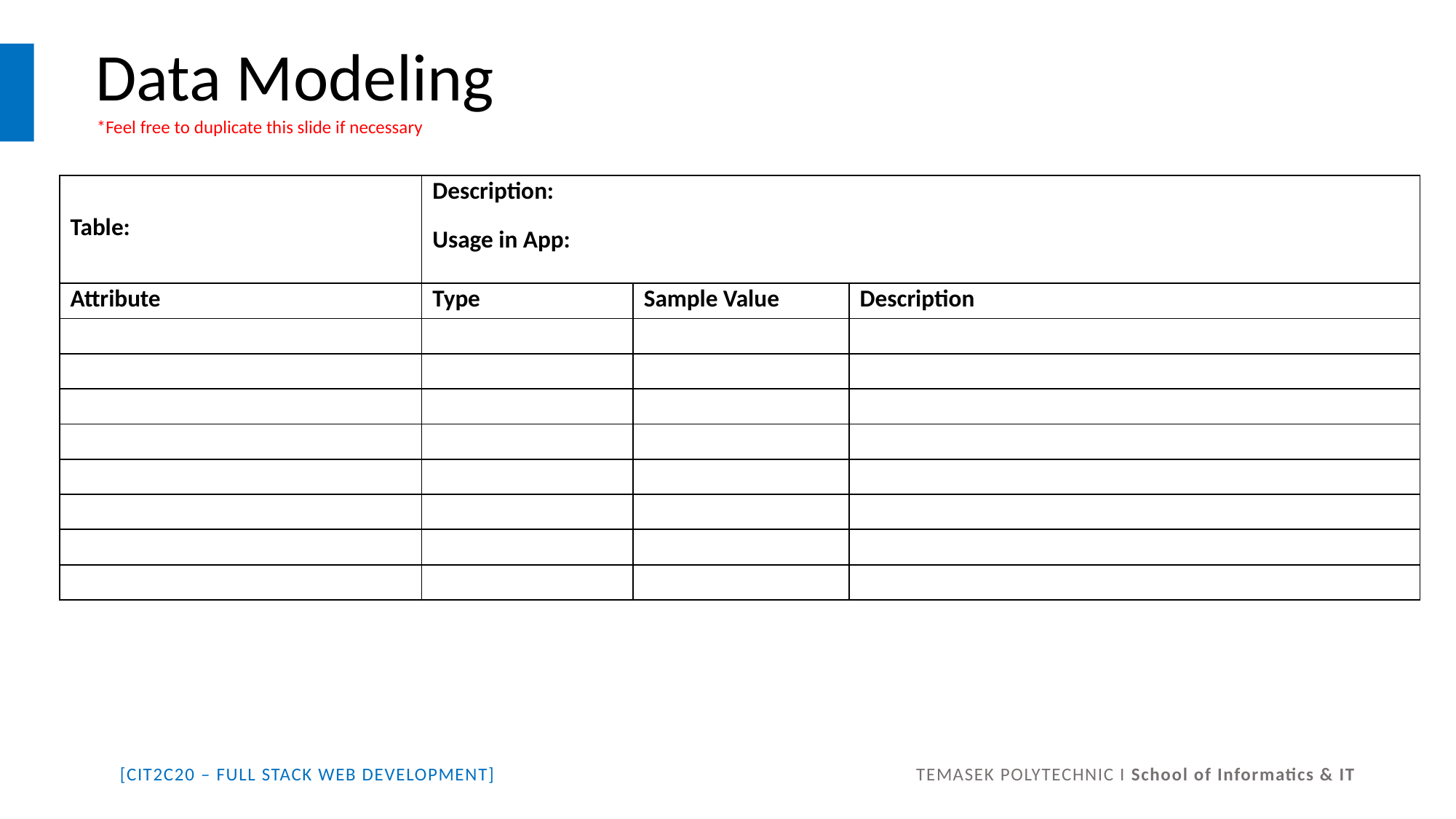

# Data Modeling
*Feel free to duplicate this slide if necessary
| Table: | Description: Usage in App: |  |  |
| --- | --- | --- | --- |
| Attribute | Type | Sample Value | Description |
|  |  |  |  |
|  |  |  |  |
|  |  |  |  |
|  |  |  |  |
|  |  |  |  |
|  |  |  |  |
|  |  |  |  |
|  |  |  |  |